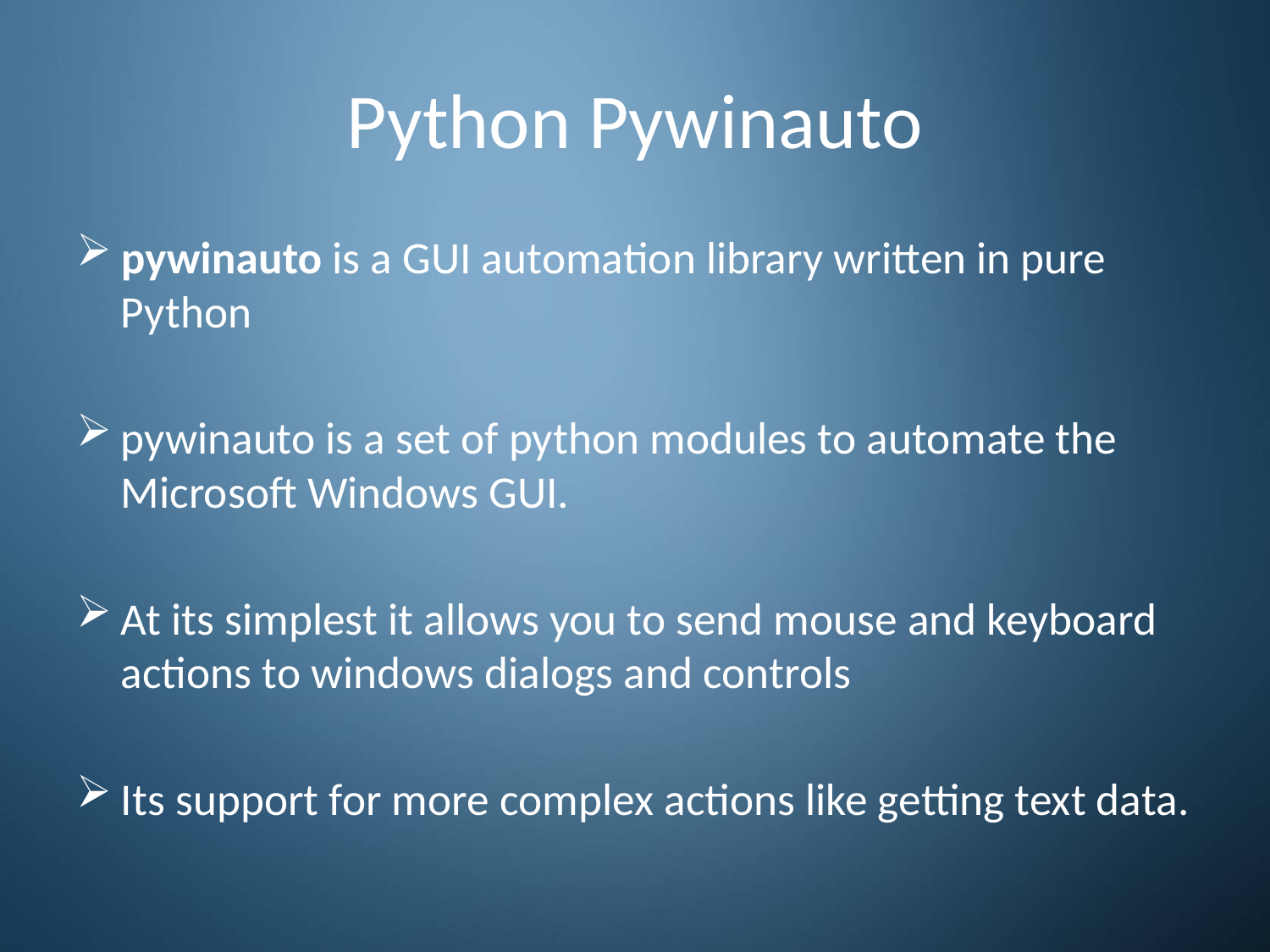

# Python Pywinauto
pywinauto is a GUI automation library written in pure Python

pywinauto is a set of python modules to automate the Microsoft Windows GUI.

At its simplest it allows you to send mouse and keyboard actions to windows dialogs and controls

Its support for more complex actions like getting text data.